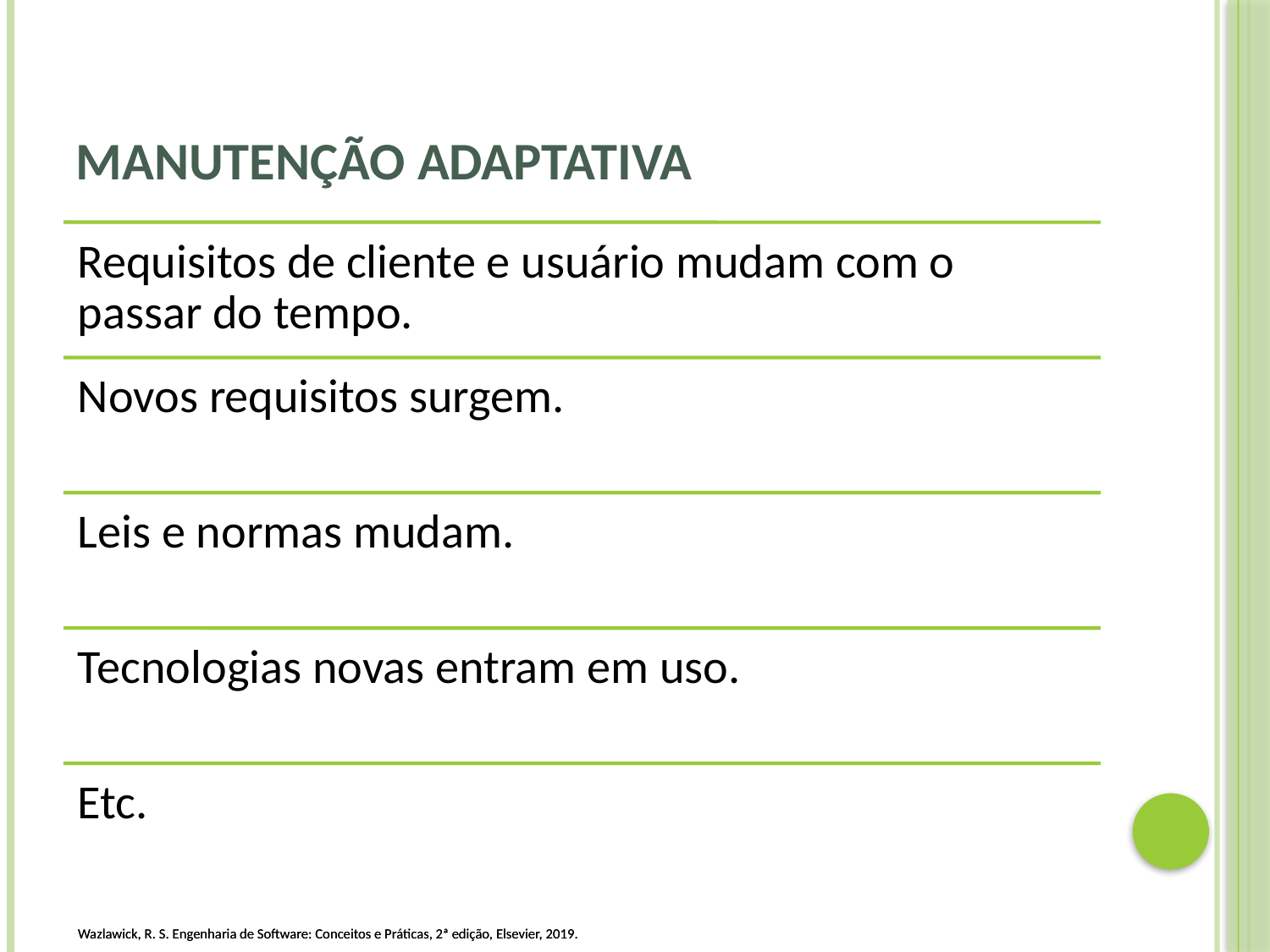

# Manutenção Adaptativa
Requisitos de cliente e usuário mudam com o passar do tempo.
Novos requisitos surgem.
Leis e normas mudam.
Tecnologias novas entram em uso.
Etc.